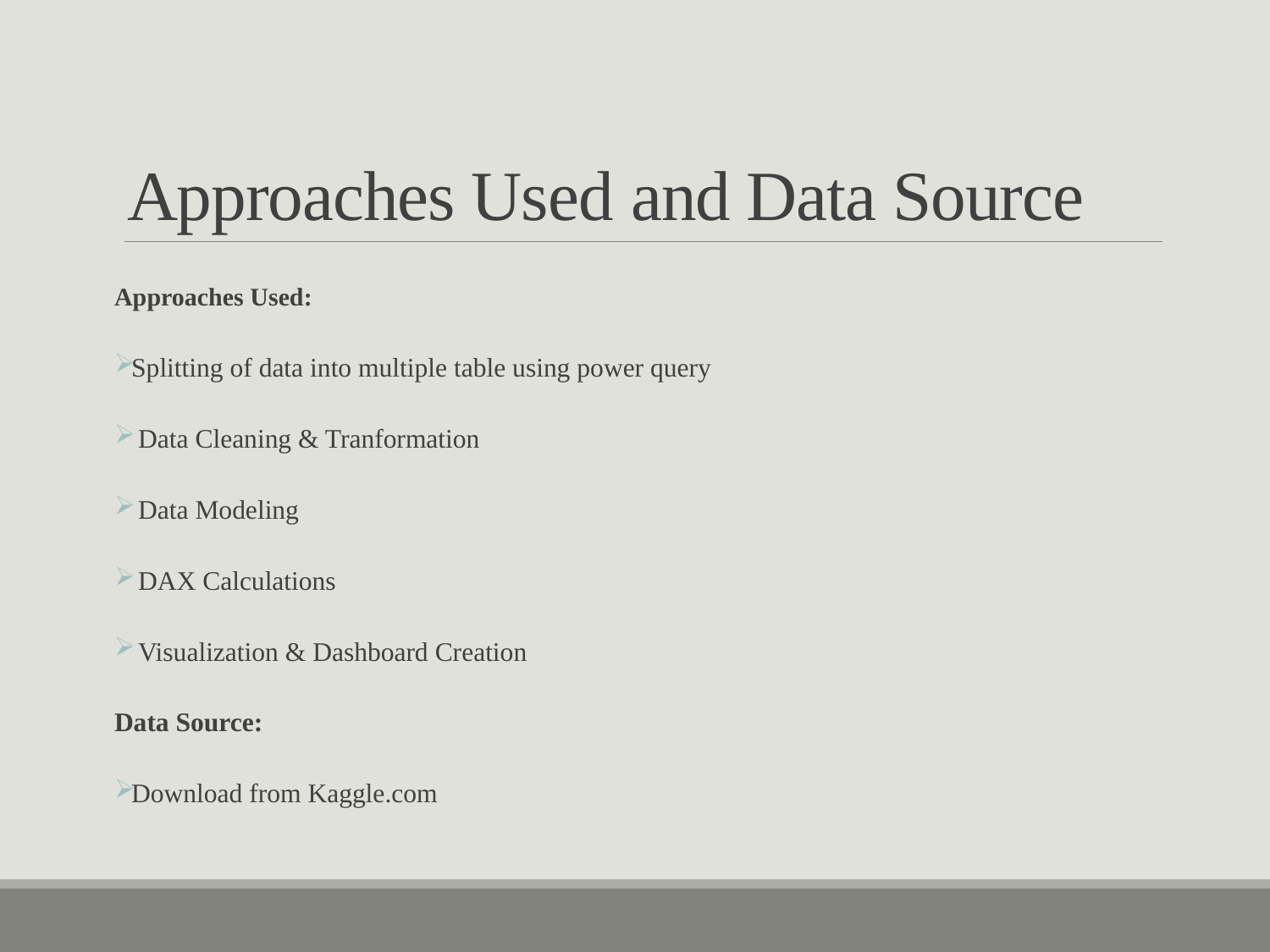

# Approaches Used and Data Source
Approaches Used:
Splitting of data into multiple table using power query
 Data Cleaning & Tranformation
 Data Modeling
 DAX Calculations
 Visualization & Dashboard Creation
Data Source:
Download from Kaggle.com